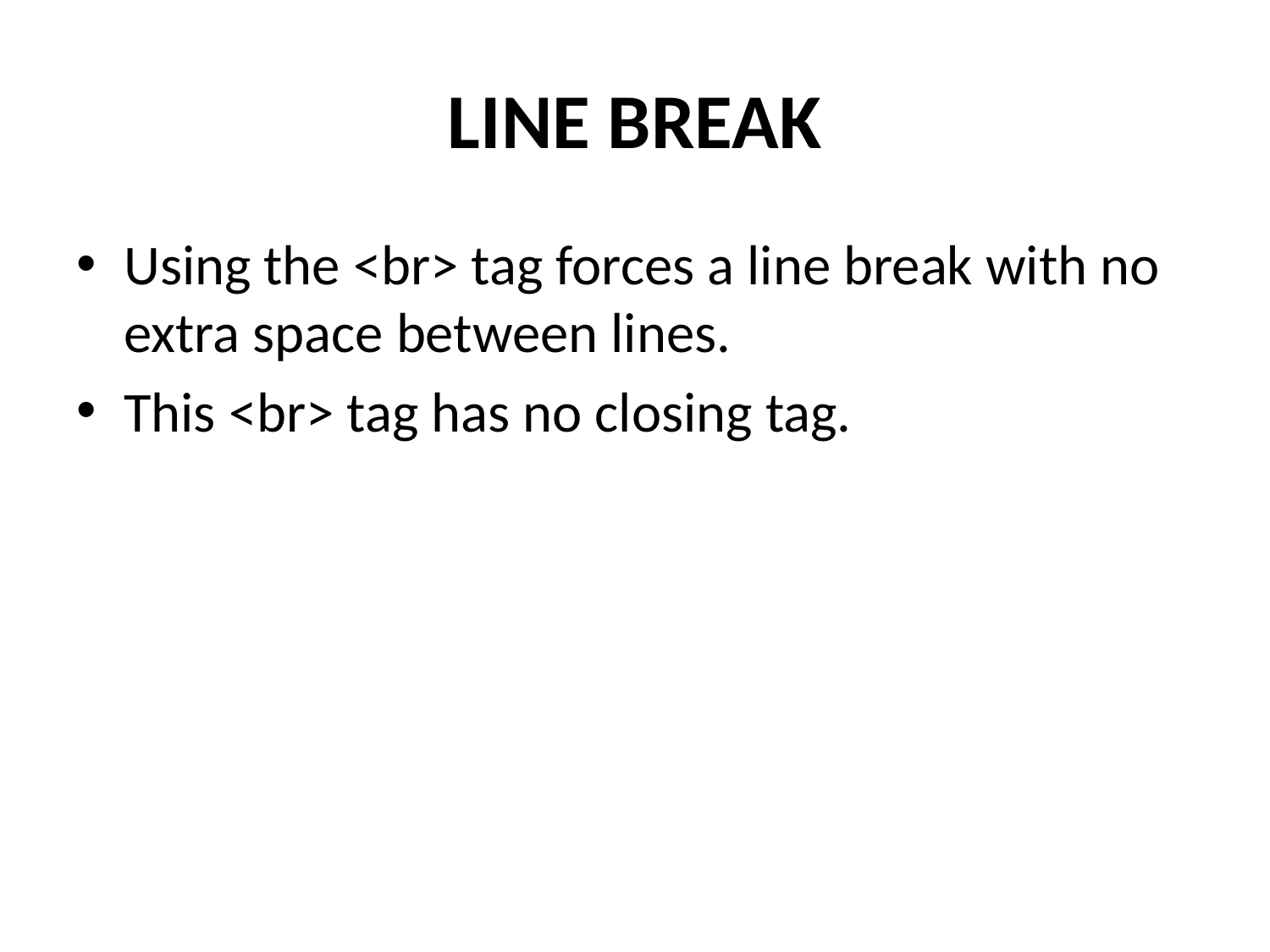

# LINE BREAK
Using the <br> tag forces a line break with no extra space between lines.
This <br> tag has no closing tag.